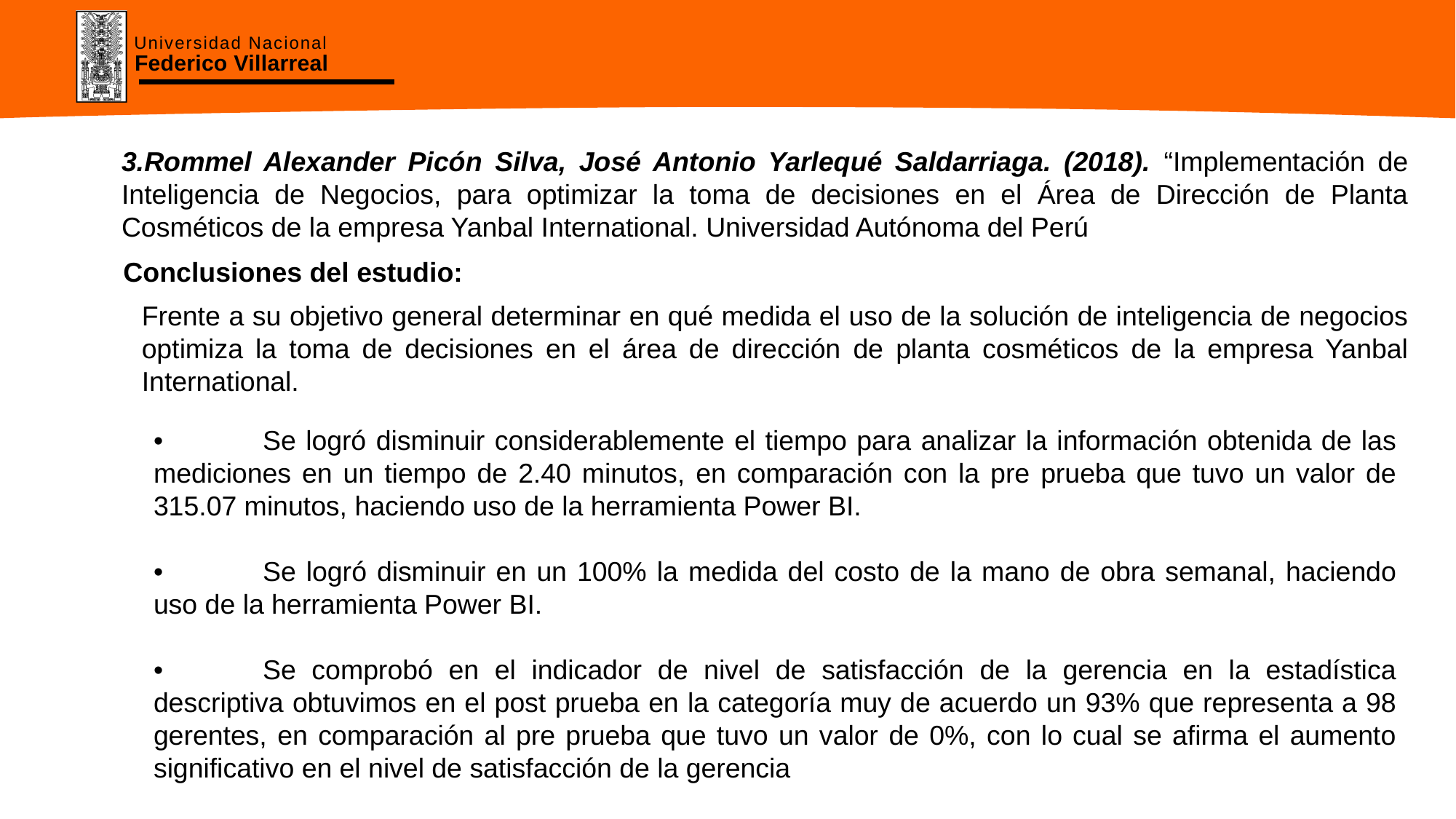

3.Rommel Alexander Picón Silva, José Antonio Yarlequé Saldarriaga. (2018). “Implementación de Inteligencia de Negocios, para optimizar la toma de decisiones en el Área de Dirección de Planta Cosméticos de la empresa Yanbal International. Universidad Autónoma del Perú
Conclusiones del estudio:
Frente a su objetivo general determinar en qué medida el uso de la solución de inteligencia de negocios optimiza la toma de decisiones en el área de dirección de planta cosméticos de la empresa Yanbal International.
•	Se logró disminuir considerablemente el tiempo para analizar la información obtenida de las mediciones en un tiempo de 2.40 minutos, en comparación con la pre prueba que tuvo un valor de 315.07 minutos, haciendo uso de la herramienta Power BI.

•	Se logró disminuir en un 100% la medida del costo de la mano de obra semanal, haciendo uso de la herramienta Power BI.

•	Se comprobó en el indicador de nivel de satisfacción de la gerencia en la estadística descriptiva obtuvimos en el post prueba en la categoría muy de acuerdo un 93% que representa a 98 gerentes, en comparación al pre prueba que tuvo un valor de 0%, con lo cual se afirma el aumento significativo en el nivel de satisfacción de la gerencia